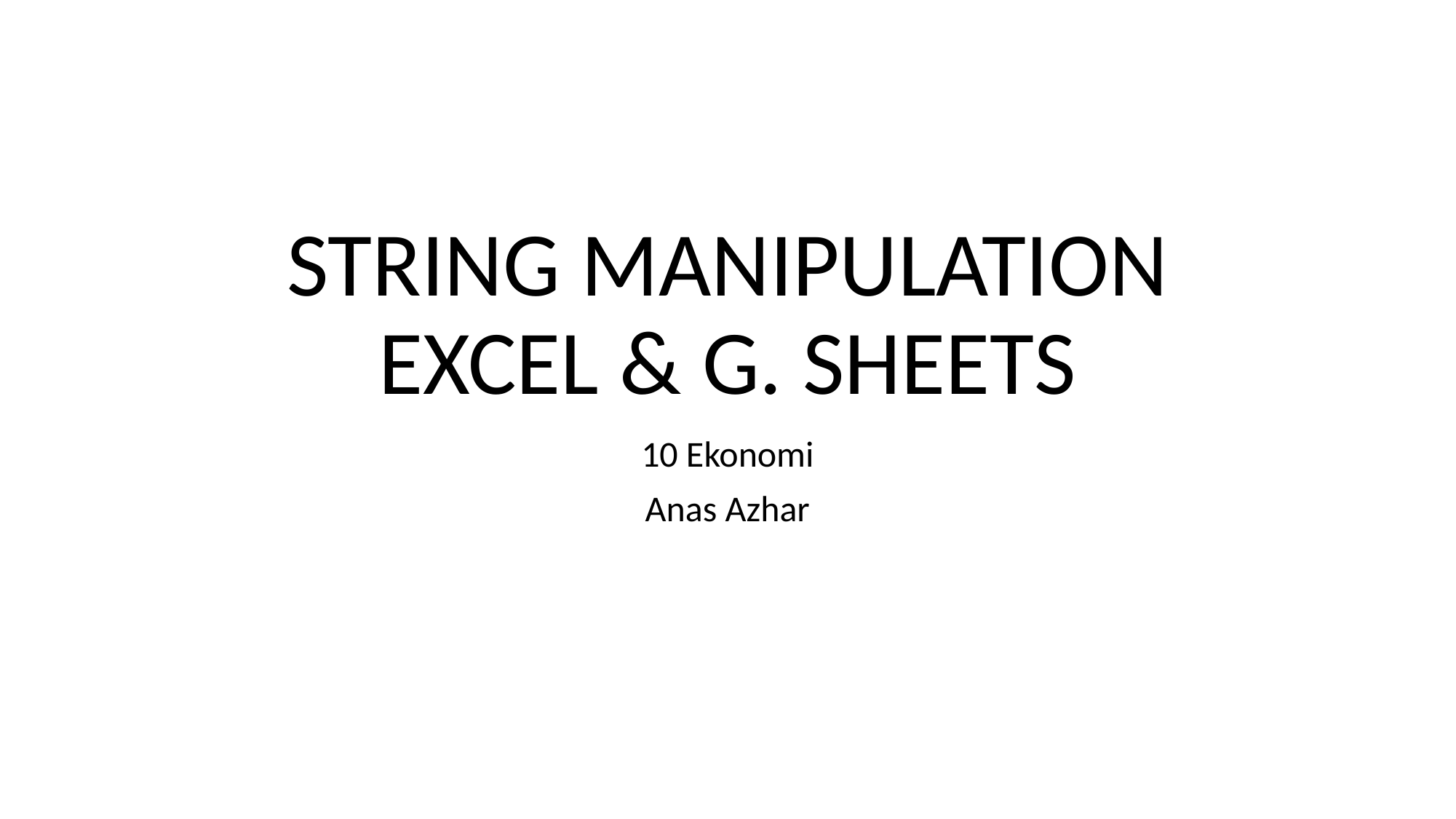

# STRING MANIPULATION EXCEL & G. SHEETS
10 Ekonomi
Anas Azhar